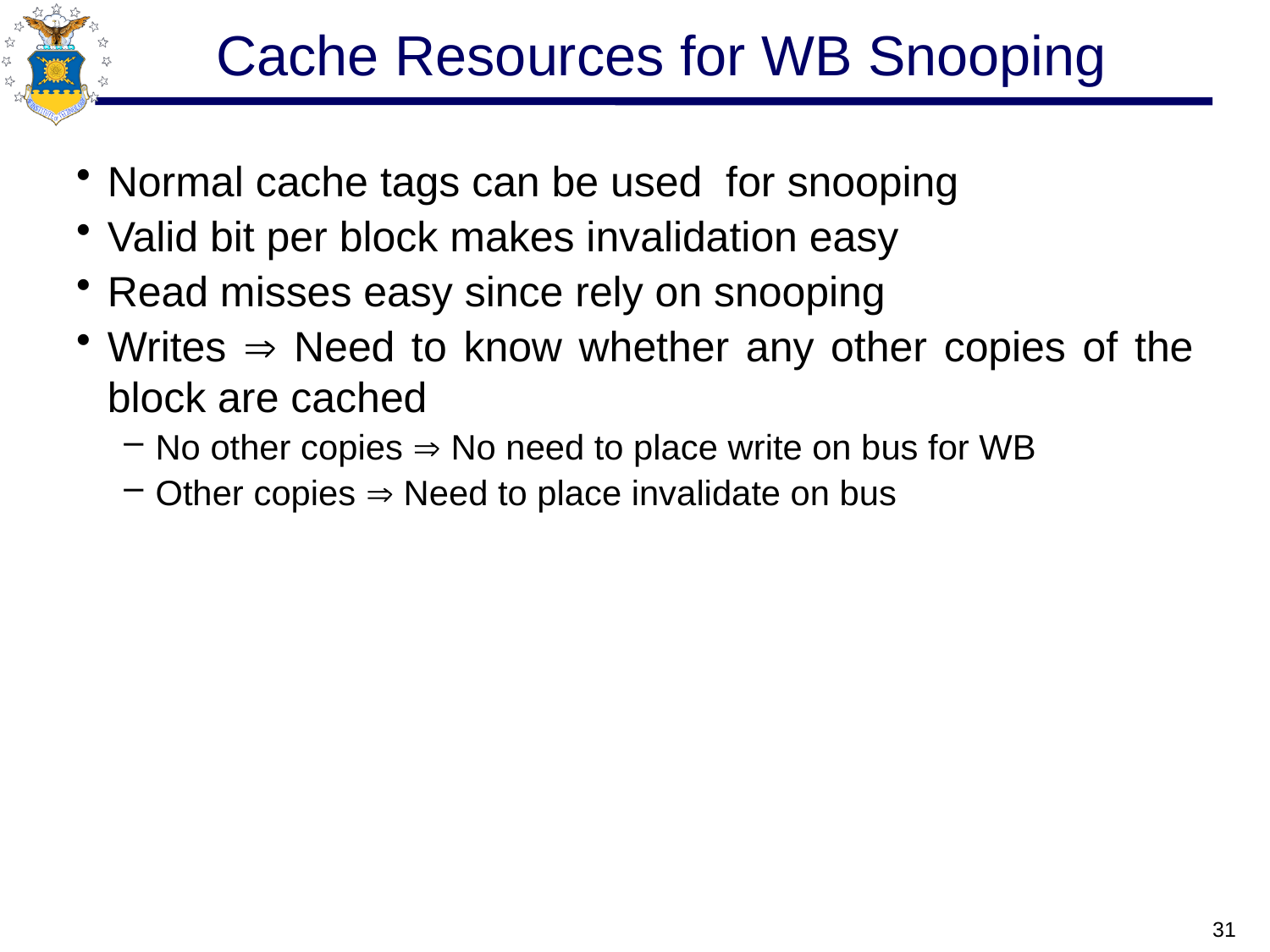

# Cache Resources for WB Snooping
Normal cache tags can be used  for snooping
Valid bit per block makes invalidation easy
Read misses easy since rely on snooping
Writes ⇒ Need to know whether any other copies of the block are cached
No other copies ⇒ No need to place write on bus for WB
Other copies ⇒ Need to place invalidate on bus
31